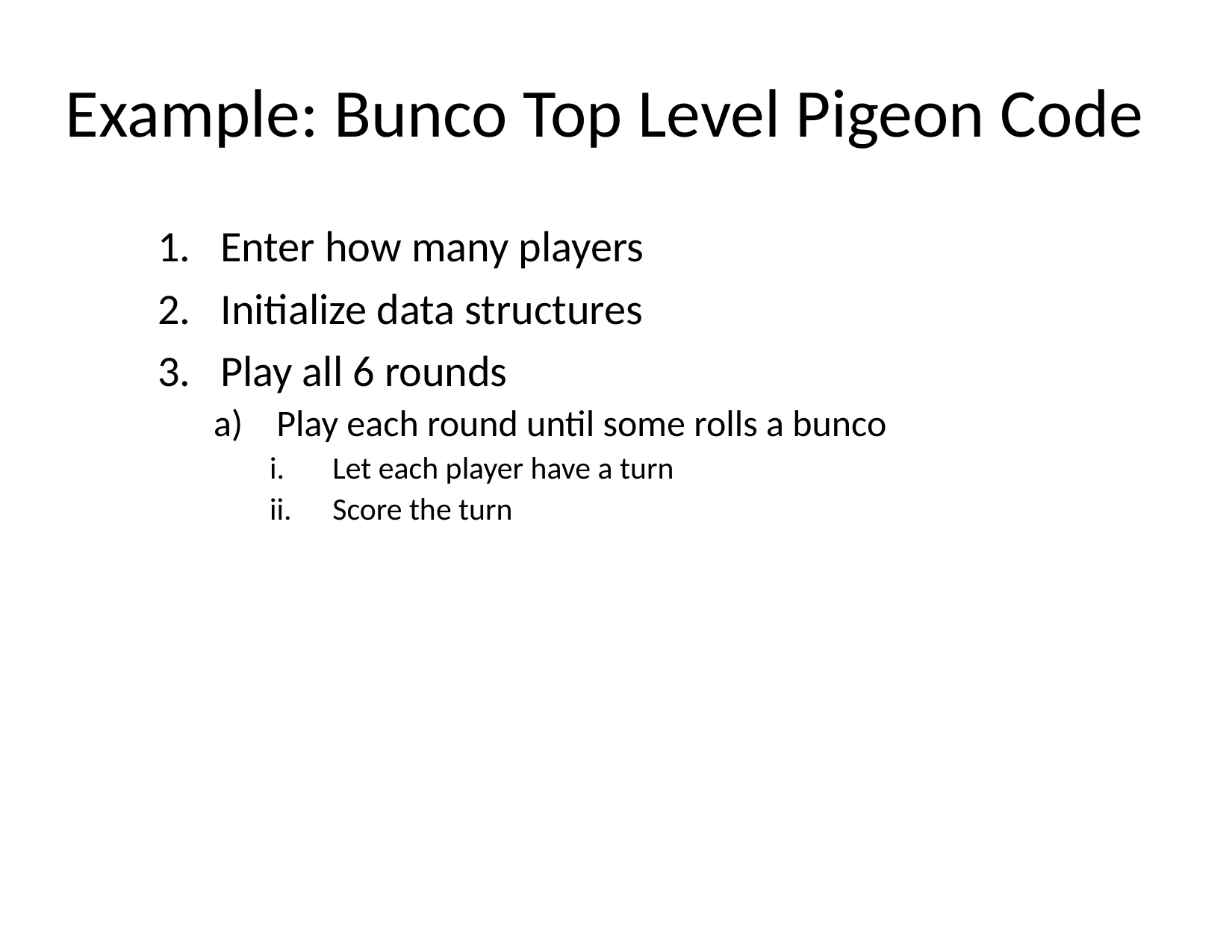

# Example: Bunco Top Level Pigeon Code
Enter how many players
Initialize data structures
Play all 6 rounds
Play each round until some rolls a bunco
Let each player have a turn
Score the turn